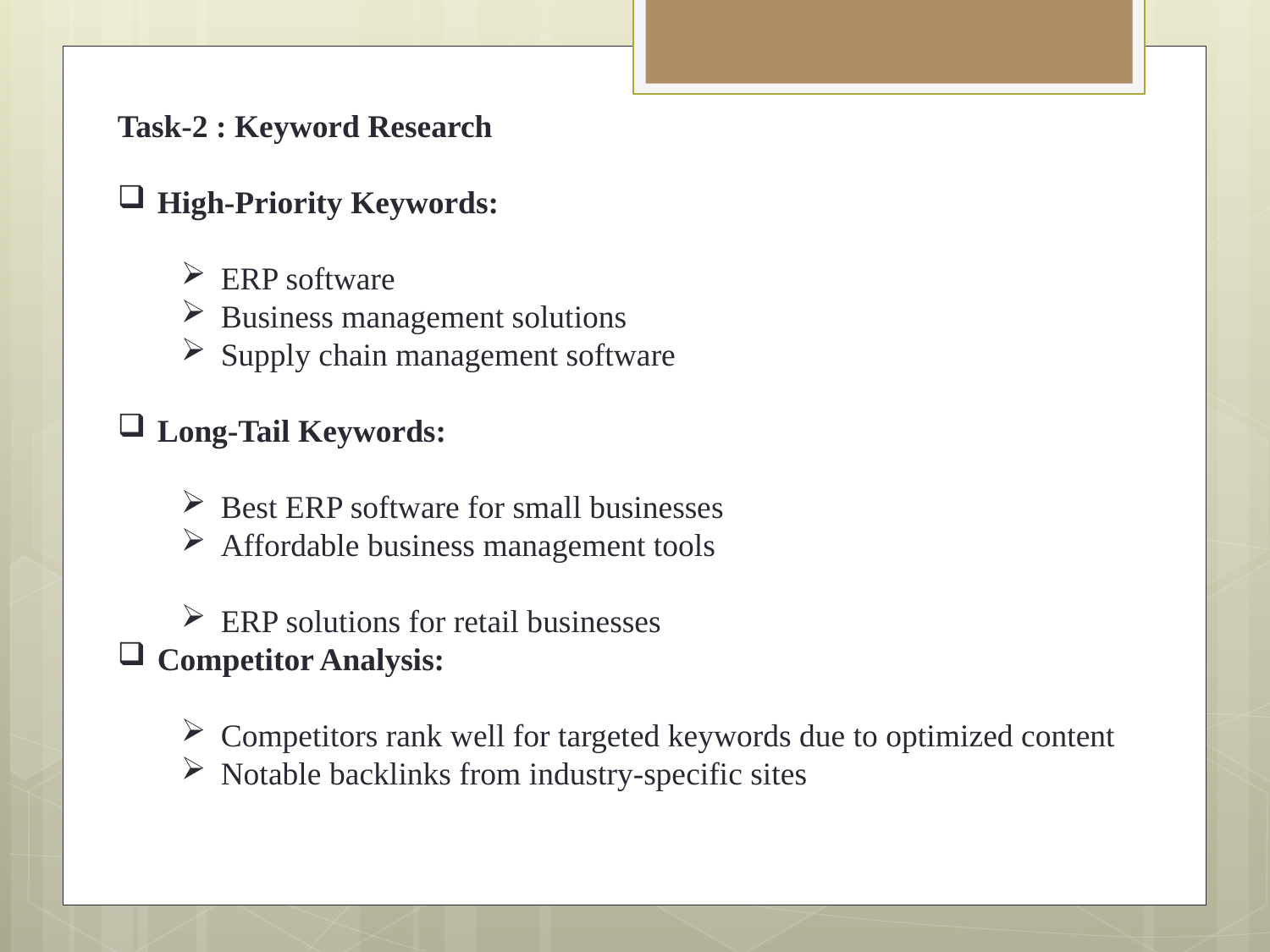

Task-2 : Keyword Research

High-Priority Keywords:

ERP software
Business management solutions
Supply chain management software

Long-Tail Keywords:

Best ERP software for small businesses
Affordable business management tools

ERP solutions for retail businesses
Competitor Analysis:

Competitors rank well for targeted keywords due to optimized content
Notable backlinks from industry-specific sites